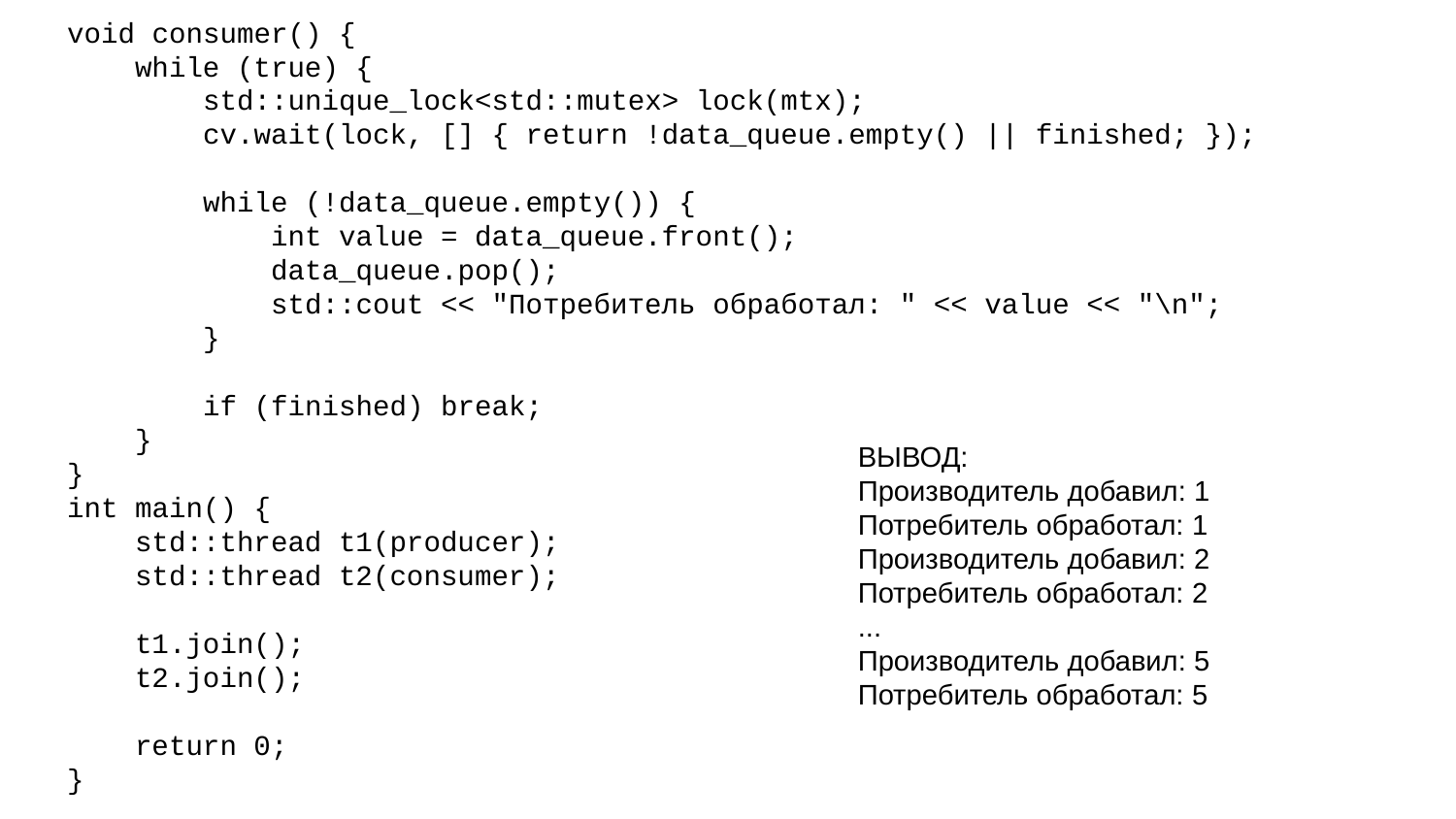

void consumer() {
    while (true) {
        std::unique_lock<std::mutex> lock(mtx);
        cv.wait(lock, [] { return !data_queue.empty() || finished; });

        while (!data_queue.empty()) {
            int value = data_queue.front();
            data_queue.pop();
            std::cout << "Потребитель обработал: " << value << "\n";
        }

        if (finished) break;
    }
}
int main() {
    std::thread t1(producer);
    std::thread t2(consumer);

    t1.join();
    t2.join();

    return 0;
}

ВЫВОД:
Производитель добавил: 1
Потребитель обработал: 1
Производитель добавил: 2
Потребитель обработал: 2
...
Производитель добавил: 5
Потребитель обработал: 5